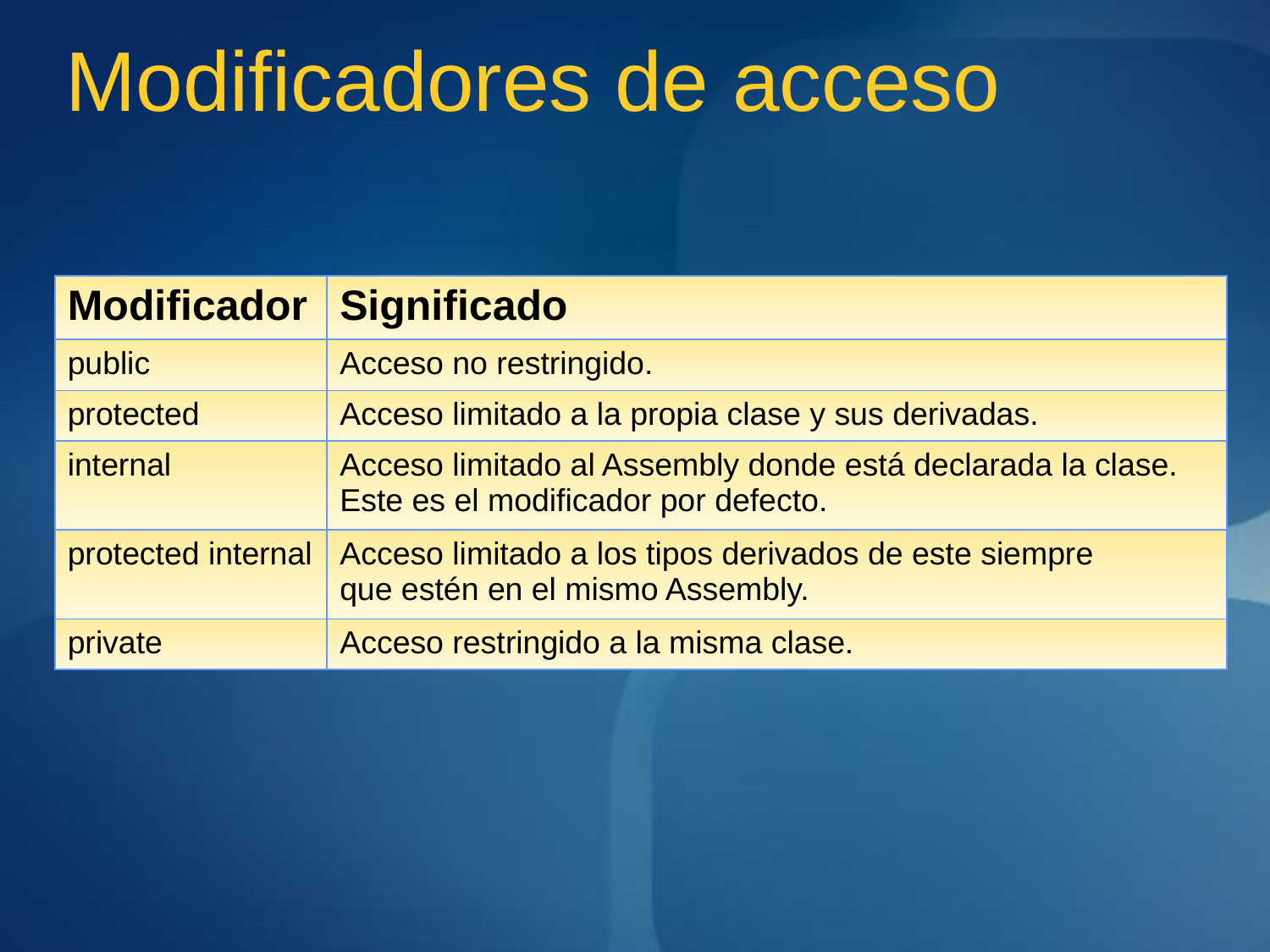

# Modificadores de acceso
| Modificador | Significado |
| --- | --- |
| public | Acceso no restringido. |
| protected | Acceso limitado a la propia clase y sus derivadas. |
| internal | Acceso limitado al Assembly donde está declarada la clase. Este es el modificador por defecto. |
| protected internal | Acceso limitado a los tipos derivados de este siempre que estén en el mismo Assembly. |
| private | Acceso restringido a la misma clase. |